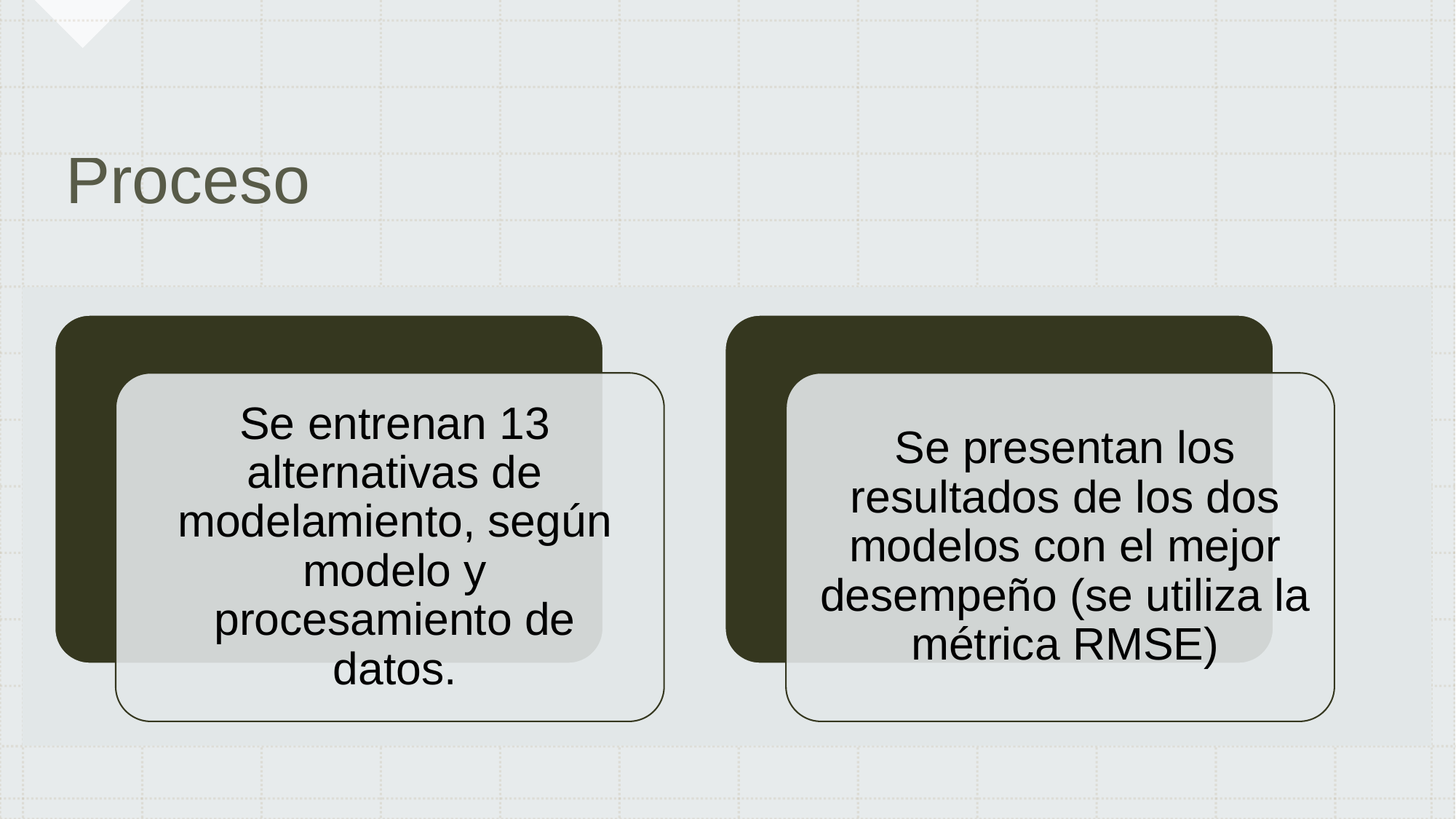

# Proceso

Se entrenan 13 alternativas de modelamiento, según modelo y procesamiento de datos.
Se presentan los resultados de los dos modelos con el mejor desempeño (se utiliza la métrica RMSE)